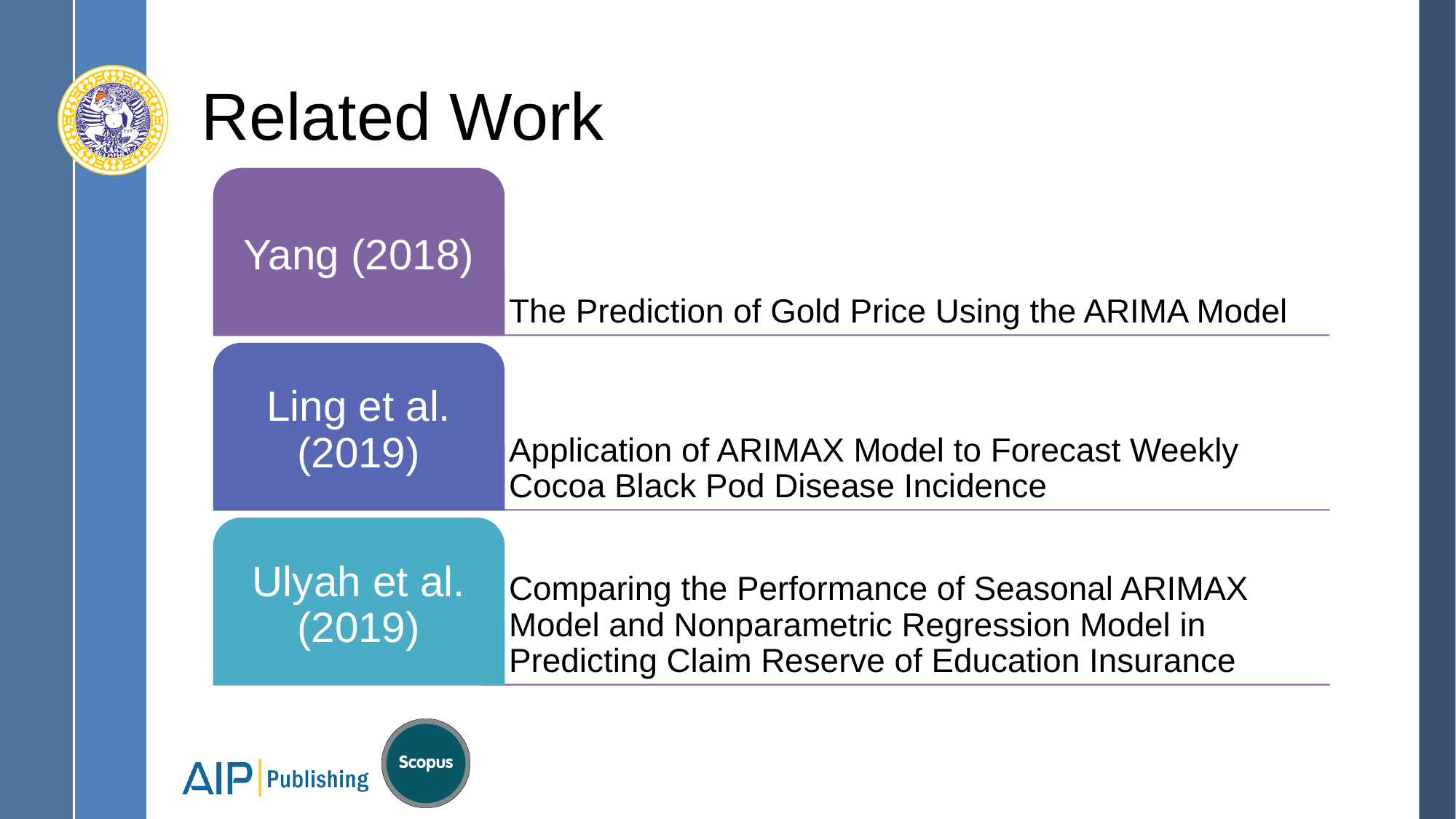

# Related Work
The Prediction of Gold Price Using the ARIMA Model
Yang (2018)
Application of ARIMAX Model to Forecast Weekly Cocoa Black Pod Disease Incidence
Ling et al. (2019)
Comparing the Performance of Seasonal ARIMAX Model and Nonparametric Regression Model in Predicting Claim Reserve of Education Insurance
Ulyah et al. (2019)